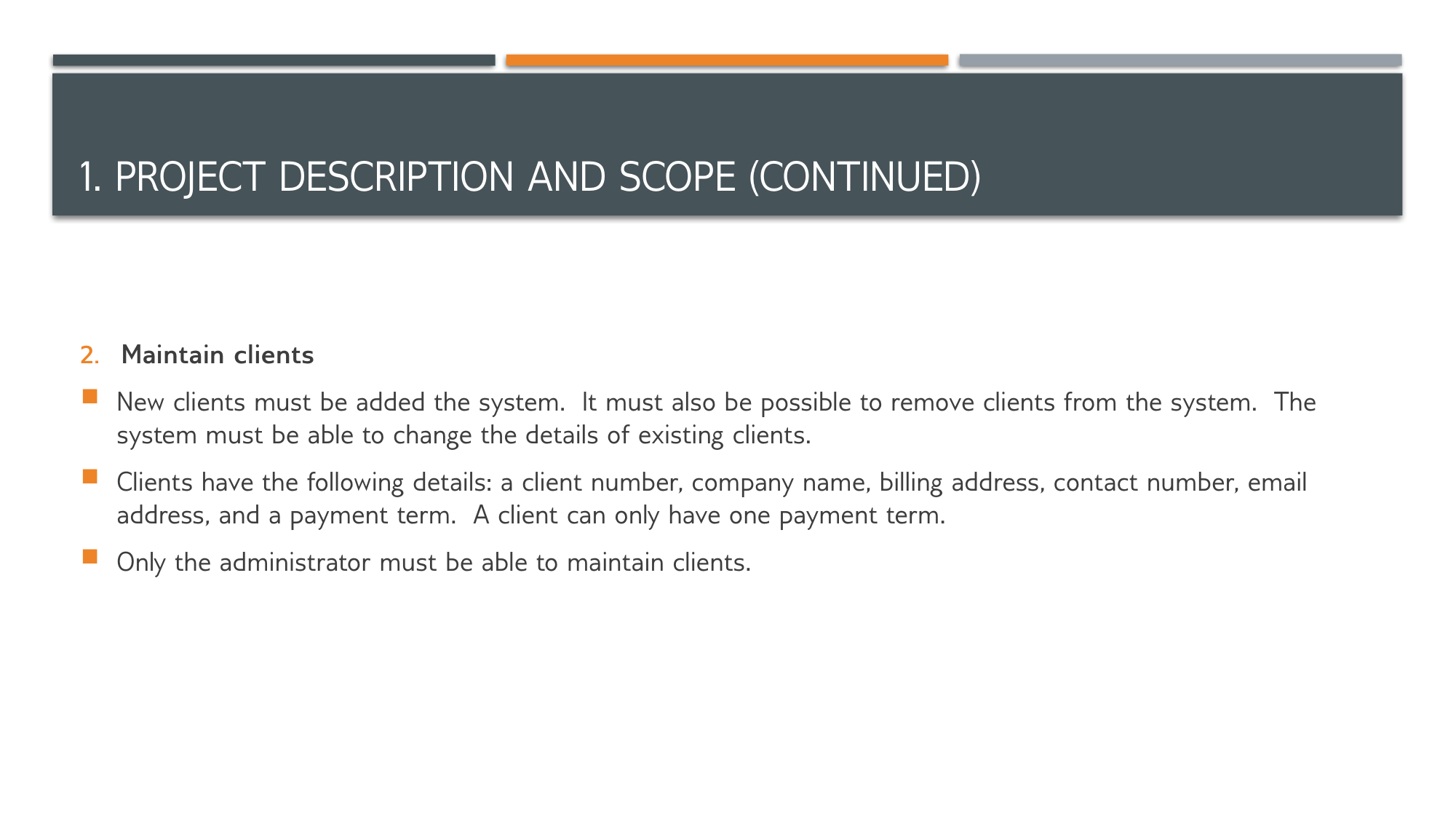

# 1. Project Description and Scope (Continued)
Maintain clients
New clients must be added the system.  It must also be possible to remove clients from the system.  The system must be able to change the details of existing clients.
Clients have the following details: a client number, company name, billing address, contact number, email address, and a payment term.  A client can only have one payment term.
Only the administrator must be able to maintain clients.